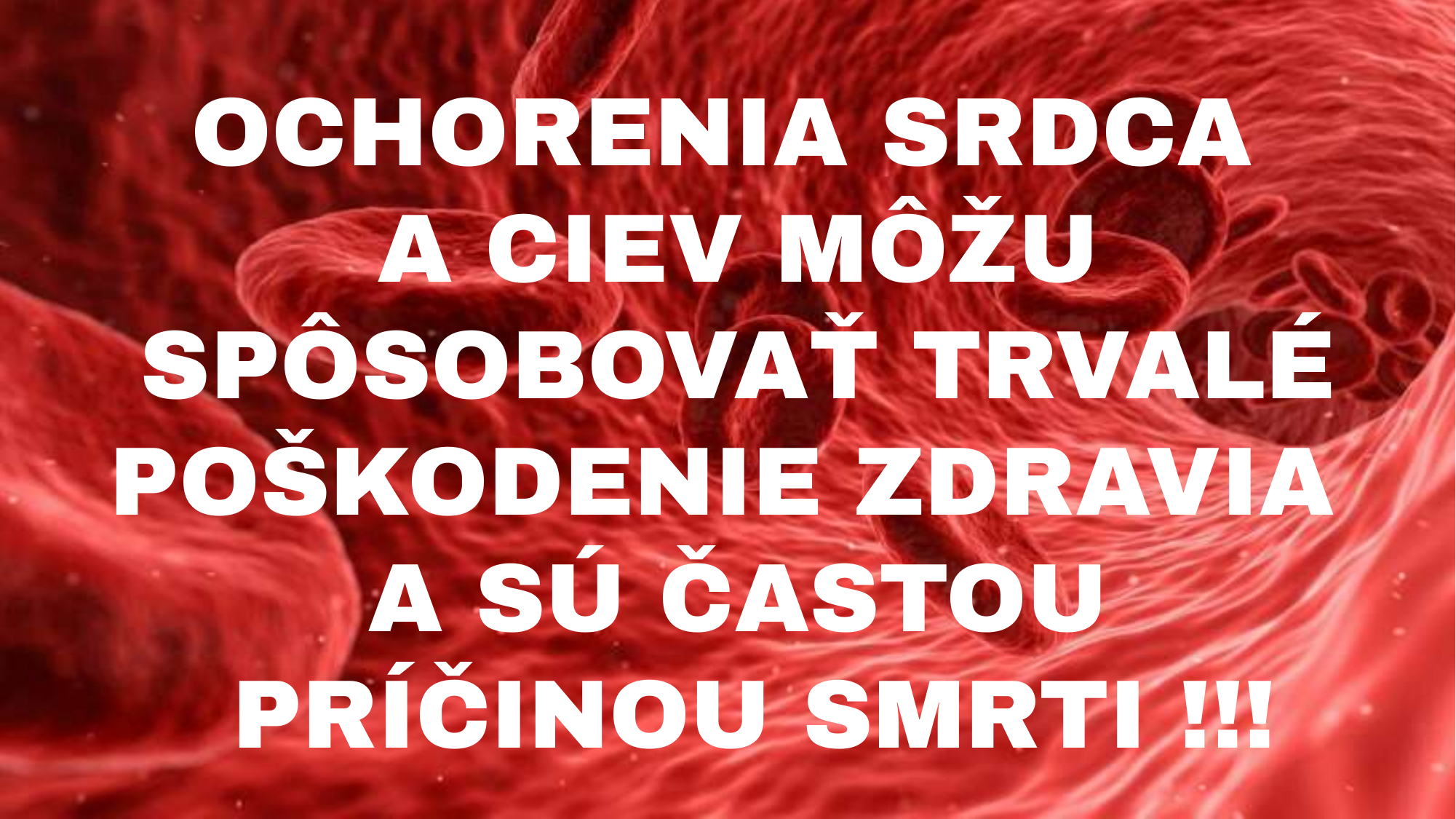

OCHORENIA SRDCA
A CIEV MôžU SPôSOBOVAť TRVALé POšKODENIE ZDRAVIA
A Sú Častou
 príčinou smrti !!!